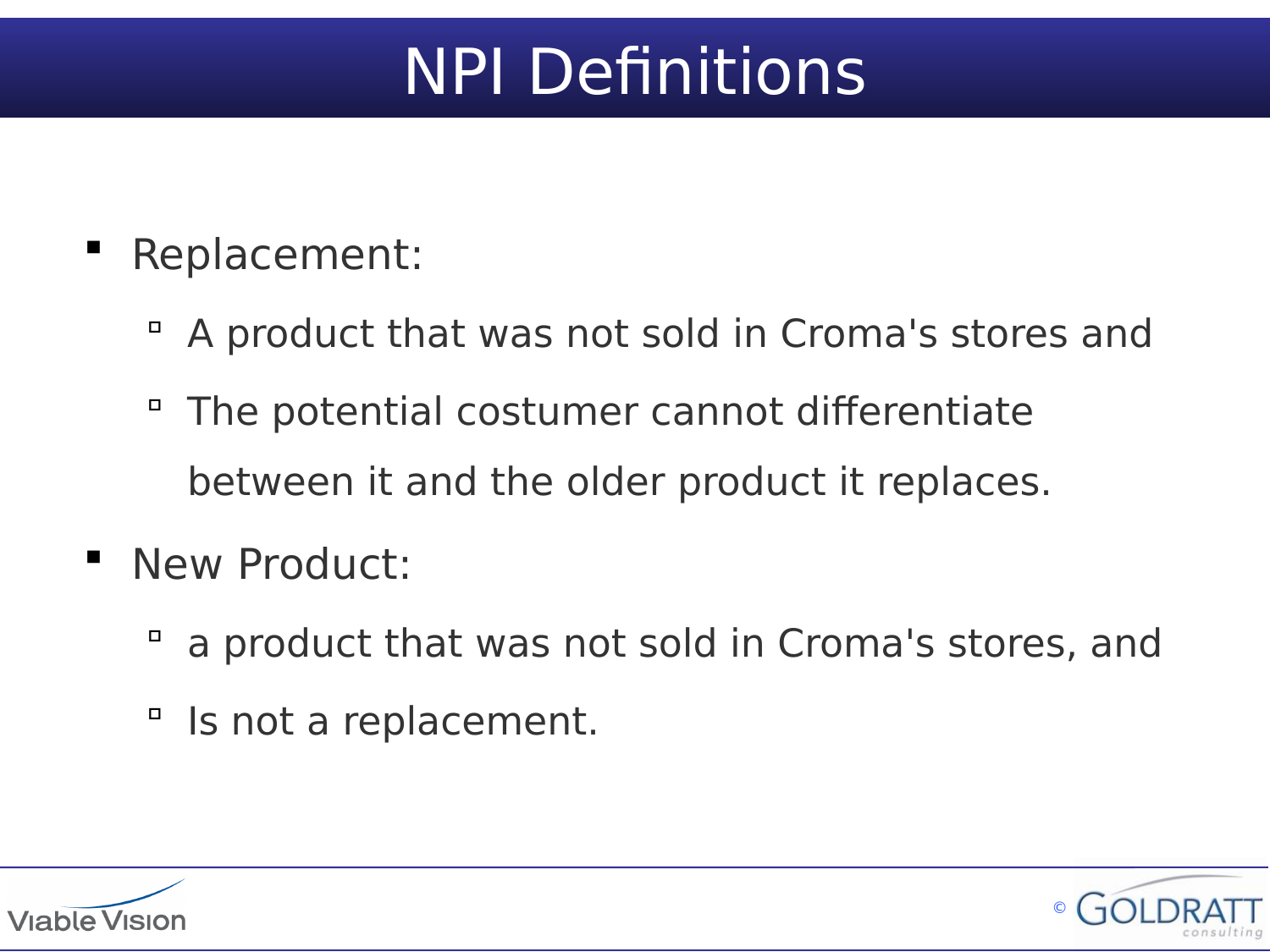

# NPI Definitions
Replacement:
A product that was not sold in Croma's stores and
The potential costumer cannot differentiate between it and the older product it replaces.
New Product:
a product that was not sold in Croma's stores, and
Is not a replacement.